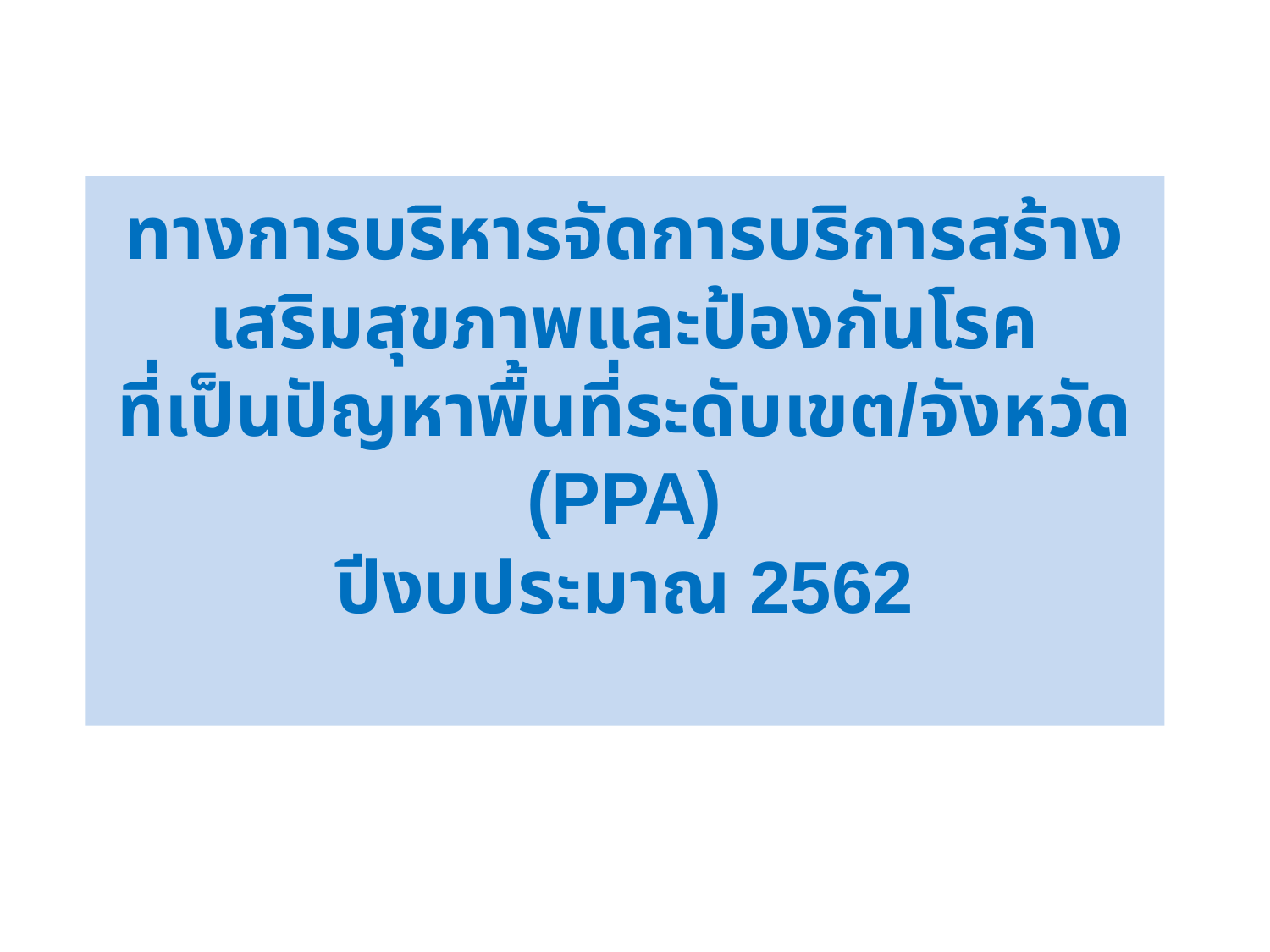

# ทางการบริหารจัดการบริการสร้างเสริมสุขภาพและป้องกันโรค ที่เป็นปัญหาพื้นที่ระดับเขต/จังหวัด (PPA) ปีงบประมาณ 2562